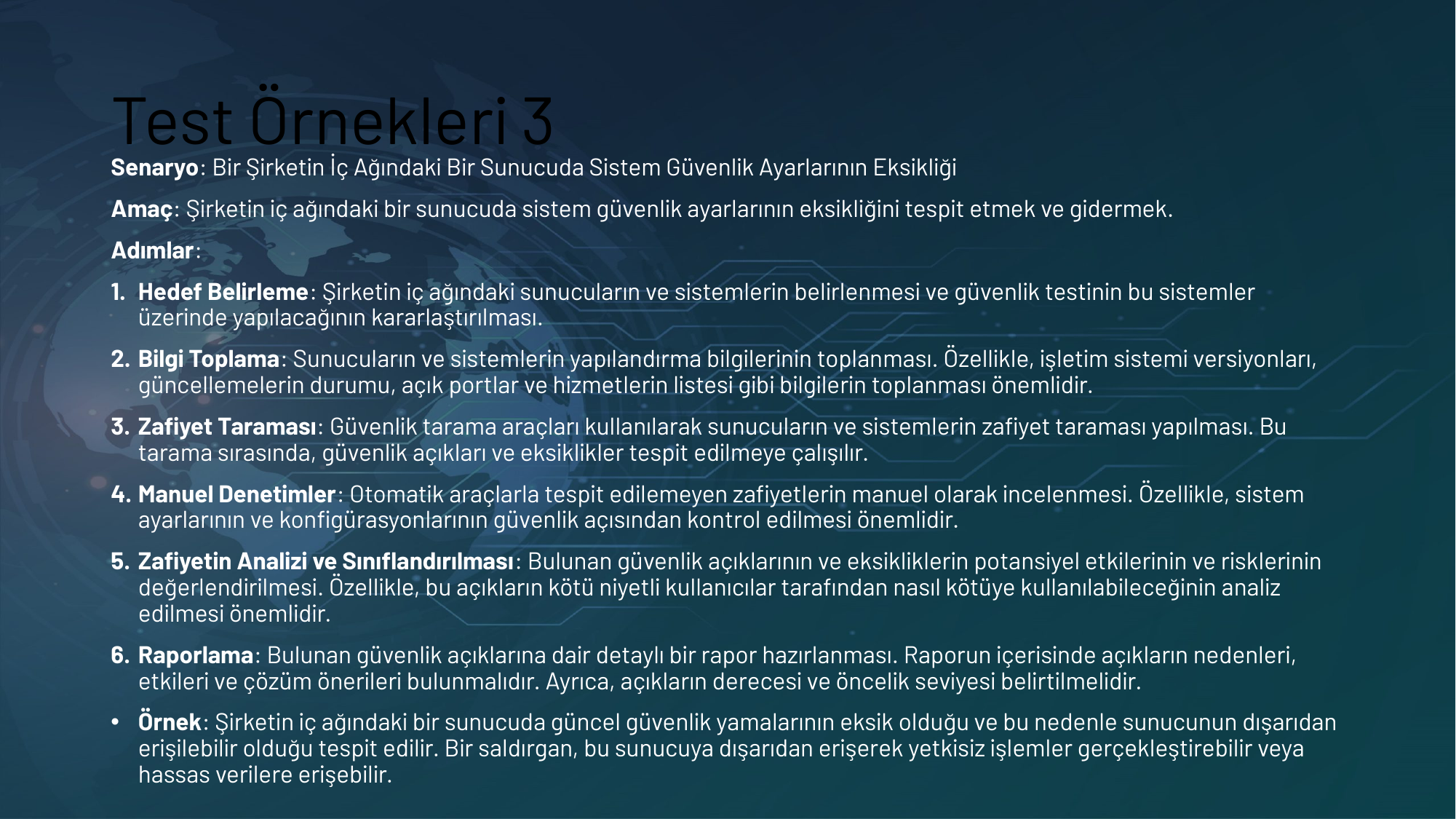

# Test Örnekleri 3
Senaryo: Bir Şirketin İç Ağındaki Bir Sunucuda Sistem Güvenlik Ayarlarının Eksikliği
Amaç: Şirketin iç ağındaki bir sunucuda sistem güvenlik ayarlarının eksikliğini tespit etmek ve gidermek.
Adımlar:
Hedef Belirleme: Şirketin iç ağındaki sunucuların ve sistemlerin belirlenmesi ve güvenlik testinin bu sistemler üzerinde yapılacağının kararlaştırılması.
Bilgi Toplama: Sunucuların ve sistemlerin yapılandırma bilgilerinin toplanması. Özellikle, işletim sistemi versiyonları, güncellemelerin durumu, açık portlar ve hizmetlerin listesi gibi bilgilerin toplanması önemlidir.
Zafiyet Taraması: Güvenlik tarama araçları kullanılarak sunucuların ve sistemlerin zafiyet taraması yapılması. Bu tarama sırasında, güvenlik açıkları ve eksiklikler tespit edilmeye çalışılır.
Manuel Denetimler: Otomatik araçlarla tespit edilemeyen zafiyetlerin manuel olarak incelenmesi. Özellikle, sistem ayarlarının ve konfigürasyonlarının güvenlik açısından kontrol edilmesi önemlidir.
Zafiyetin Analizi ve Sınıflandırılması: Bulunan güvenlik açıklarının ve eksikliklerin potansiyel etkilerinin ve risklerinin değerlendirilmesi. Özellikle, bu açıkların kötü niyetli kullanıcılar tarafından nasıl kötüye kullanılabileceğinin analiz edilmesi önemlidir.
Raporlama: Bulunan güvenlik açıklarına dair detaylı bir rapor hazırlanması. Raporun içerisinde açıkların nedenleri, etkileri ve çözüm önerileri bulunmalıdır. Ayrıca, açıkların derecesi ve öncelik seviyesi belirtilmelidir.
Örnek: Şirketin iç ağındaki bir sunucuda güncel güvenlik yamalarının eksik olduğu ve bu nedenle sunucunun dışarıdan erişilebilir olduğu tespit edilir. Bir saldırgan, bu sunucuya dışarıdan erişerek yetkisiz işlemler gerçekleştirebilir veya hassas verilere erişebilir.